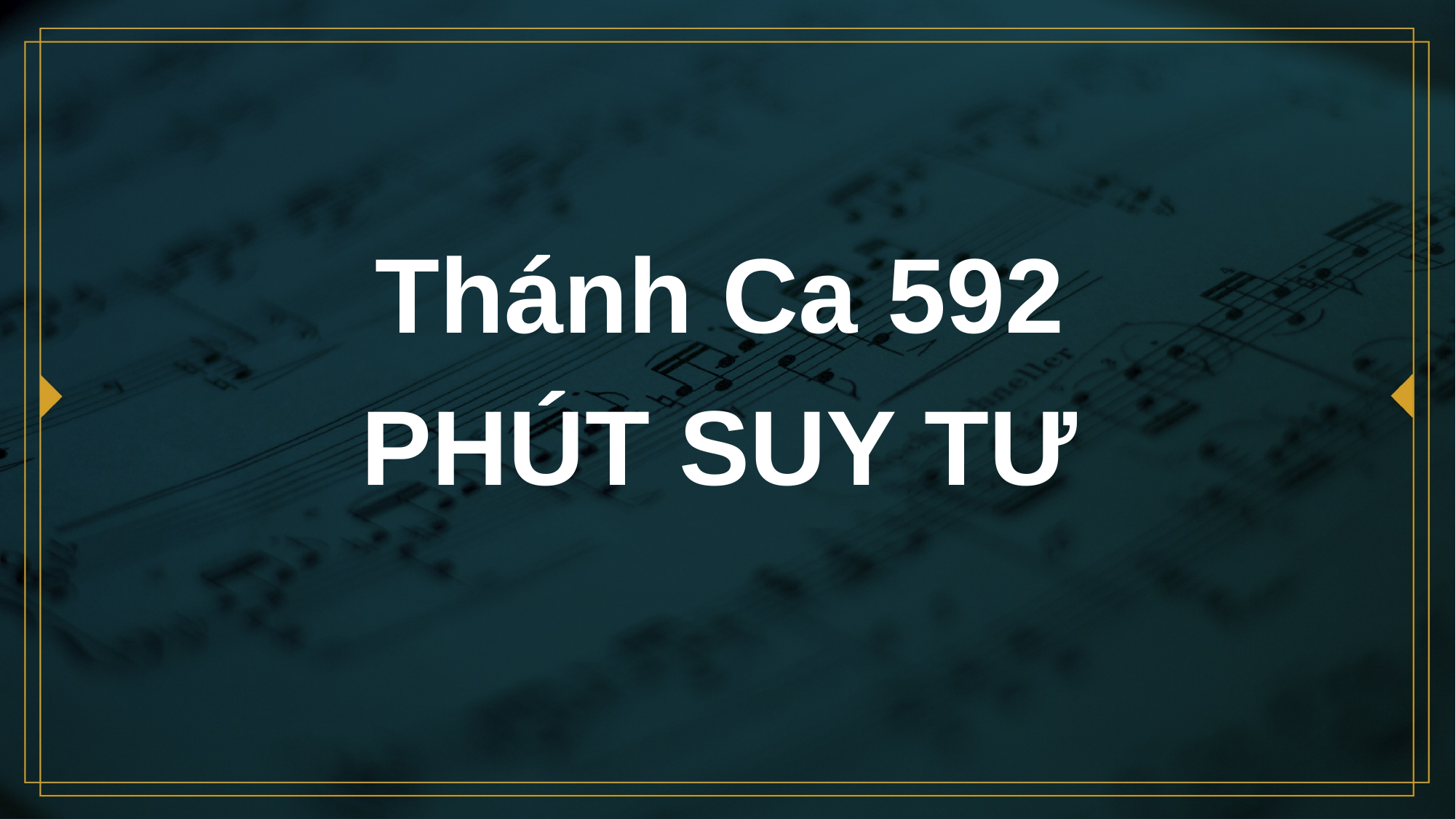

# Thánh Ca 592 PHÚT SUY TƯ